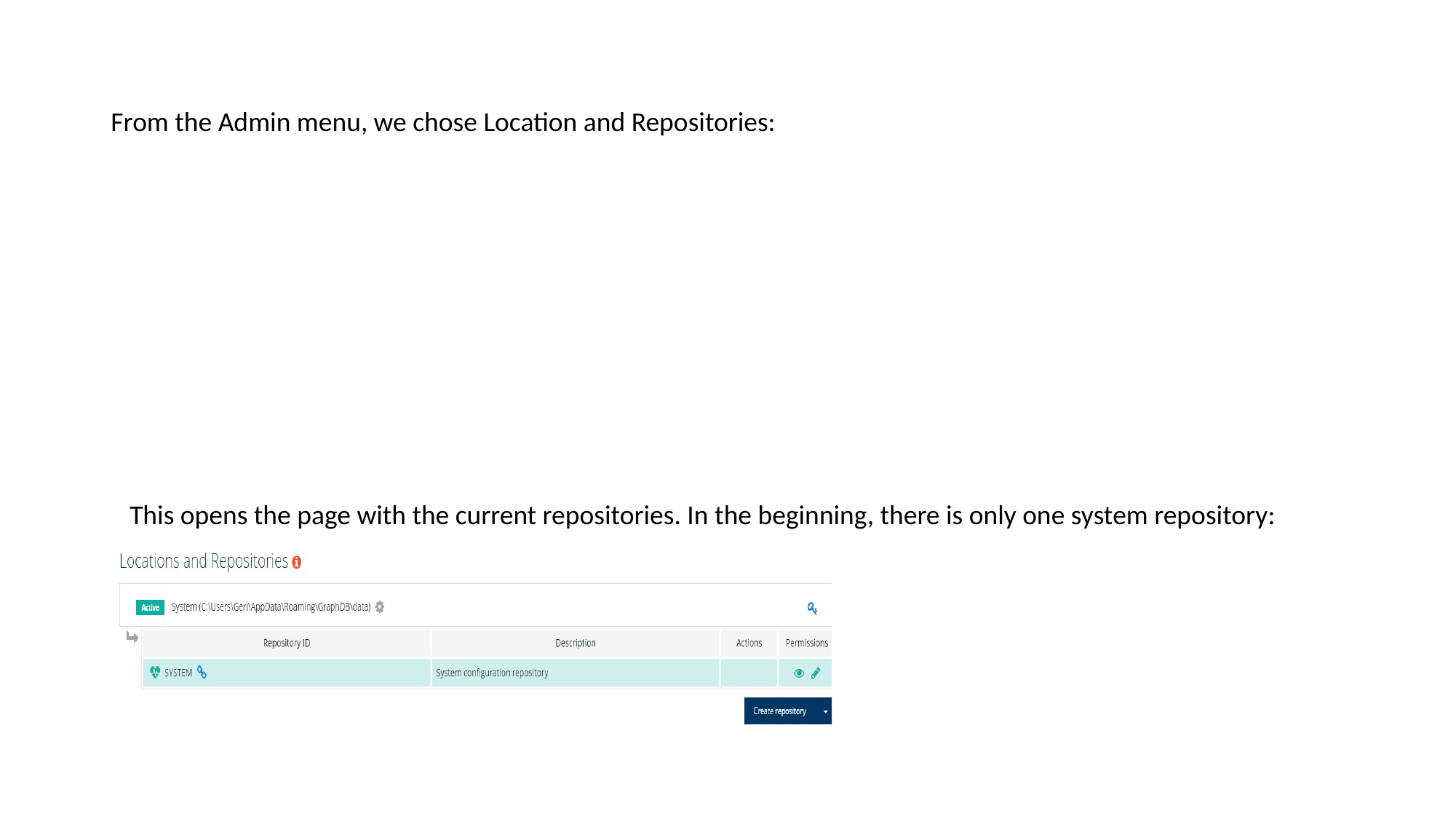

# From the Admin menu, we chose Location and Repositories:

This opens the page with the current repositories. In the beginning, there is only one system repository: